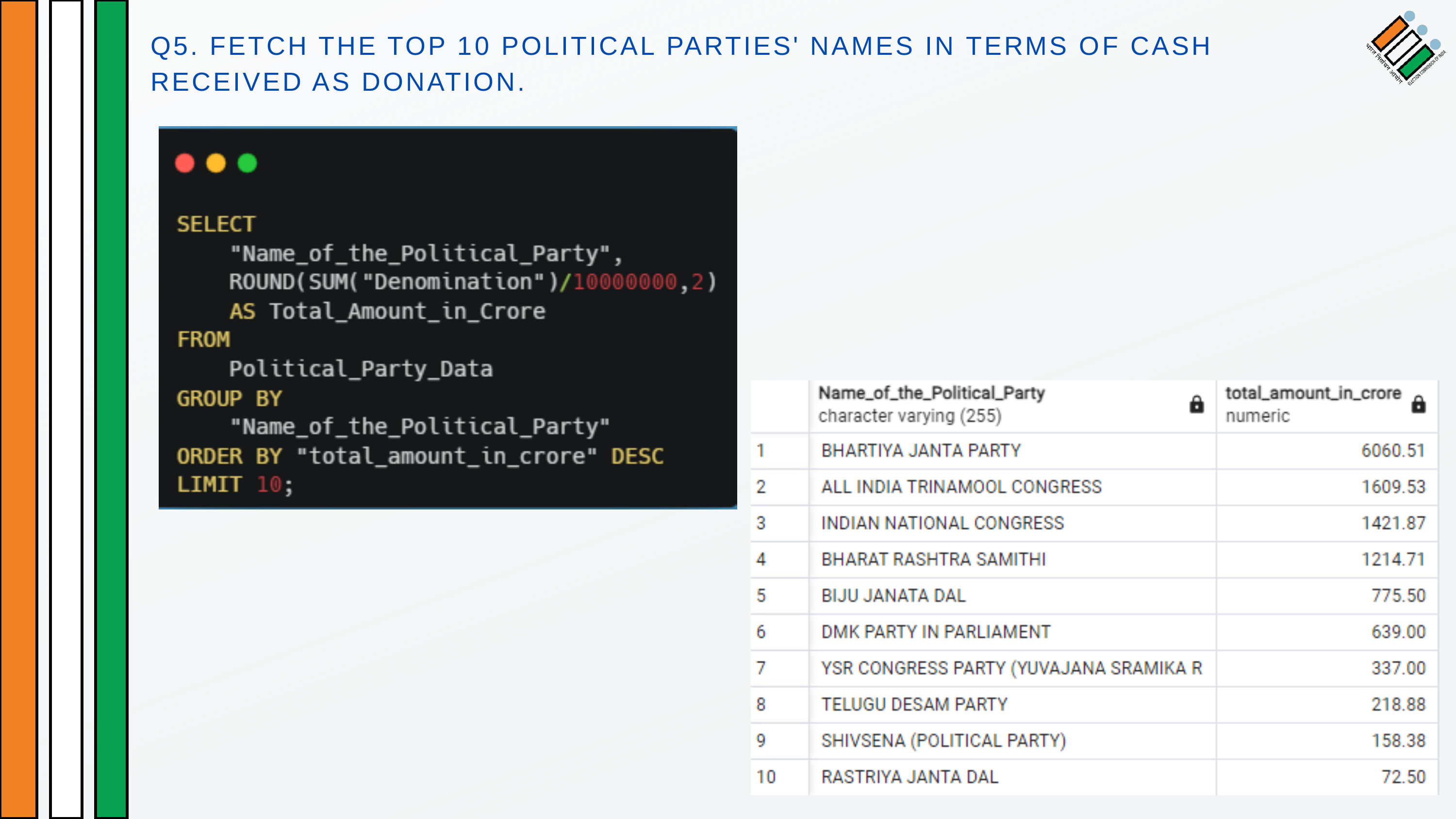

Q5. FETCH THE TOP 10 POLITICAL PARTIES' NAMES IN TERMS OF CASH RECEIVED AS DONATION.